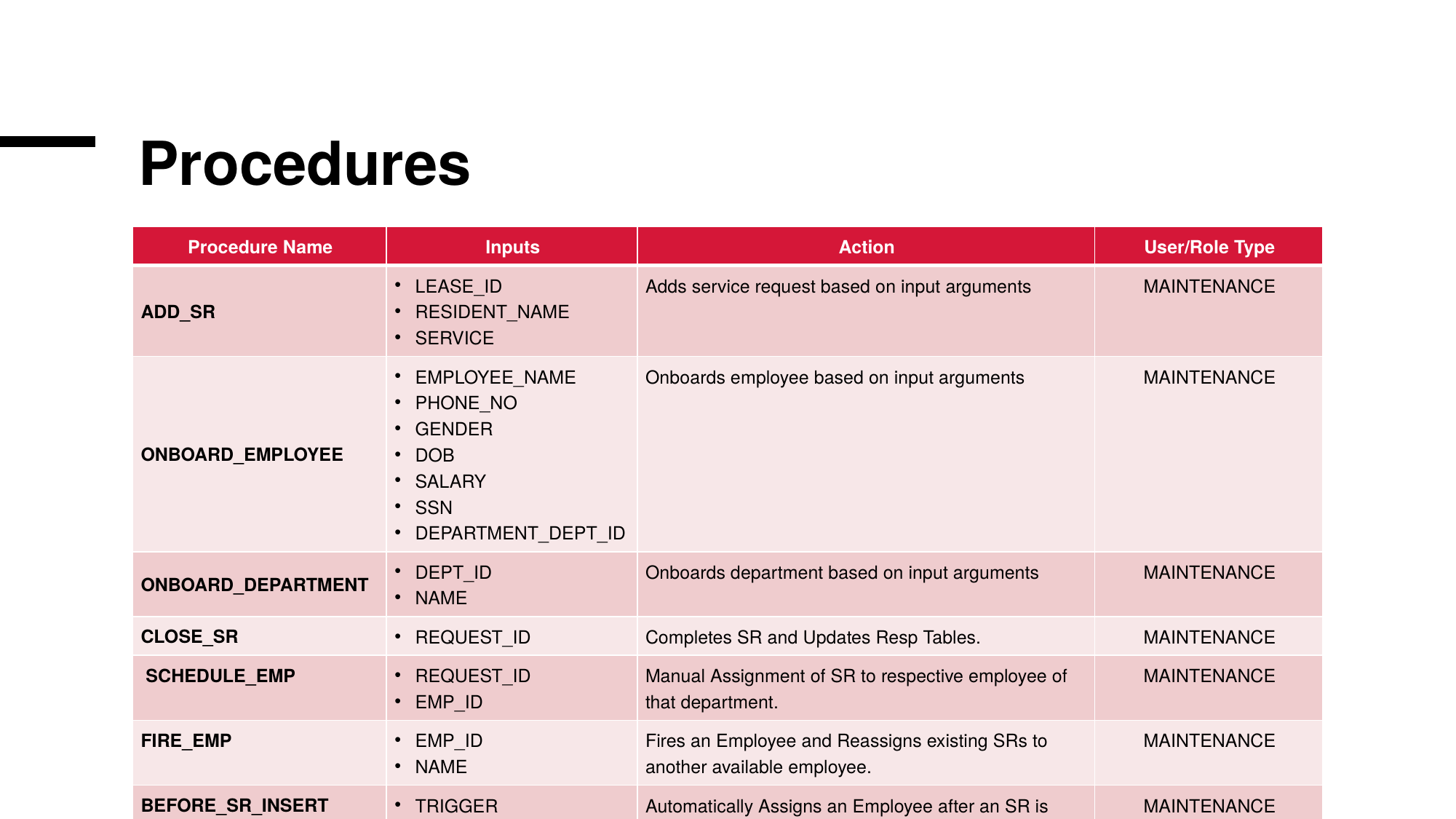

# Procedures
| Procedure Name | Inputs | Action | User/Role Type |
| --- | --- | --- | --- |
| ADD\_SR | LEASE\_ID RESIDENT\_NAME SERVICE | Adds service request based on input arguments | MAINTENANCE |
| ONBOARD\_EMPLOYEE | EMPLOYEE\_NAME PHONE\_NO GENDER DOB SALARY SSN DEPARTMENT\_DEPT\_ID | Onboards employee based on input arguments | MAINTENANCE |
| ONBOARD\_DEPARTMENT | DEPT\_ID NAME | Onboards department based on input arguments | MAINTENANCE |
| CLOSE\_SR | REQUEST\_ID | Completes SR and Updates Resp Tables. | MAINTENANCE |
| SCHEDULE\_EMP | REQUEST\_ID EMP\_ID | Manual Assignment of SR to respective employee of that department. | MAINTENANCE |
| FIRE\_EMP | EMP\_ID NAME | Fires an Employee and Reassigns existing SRs to another available employee. | MAINTENANCE |
| BEFORE\_SR\_INSERT | TRIGGER | Automatically Assigns an Employee after an SR is raised by resident. | MAINTENANCE |